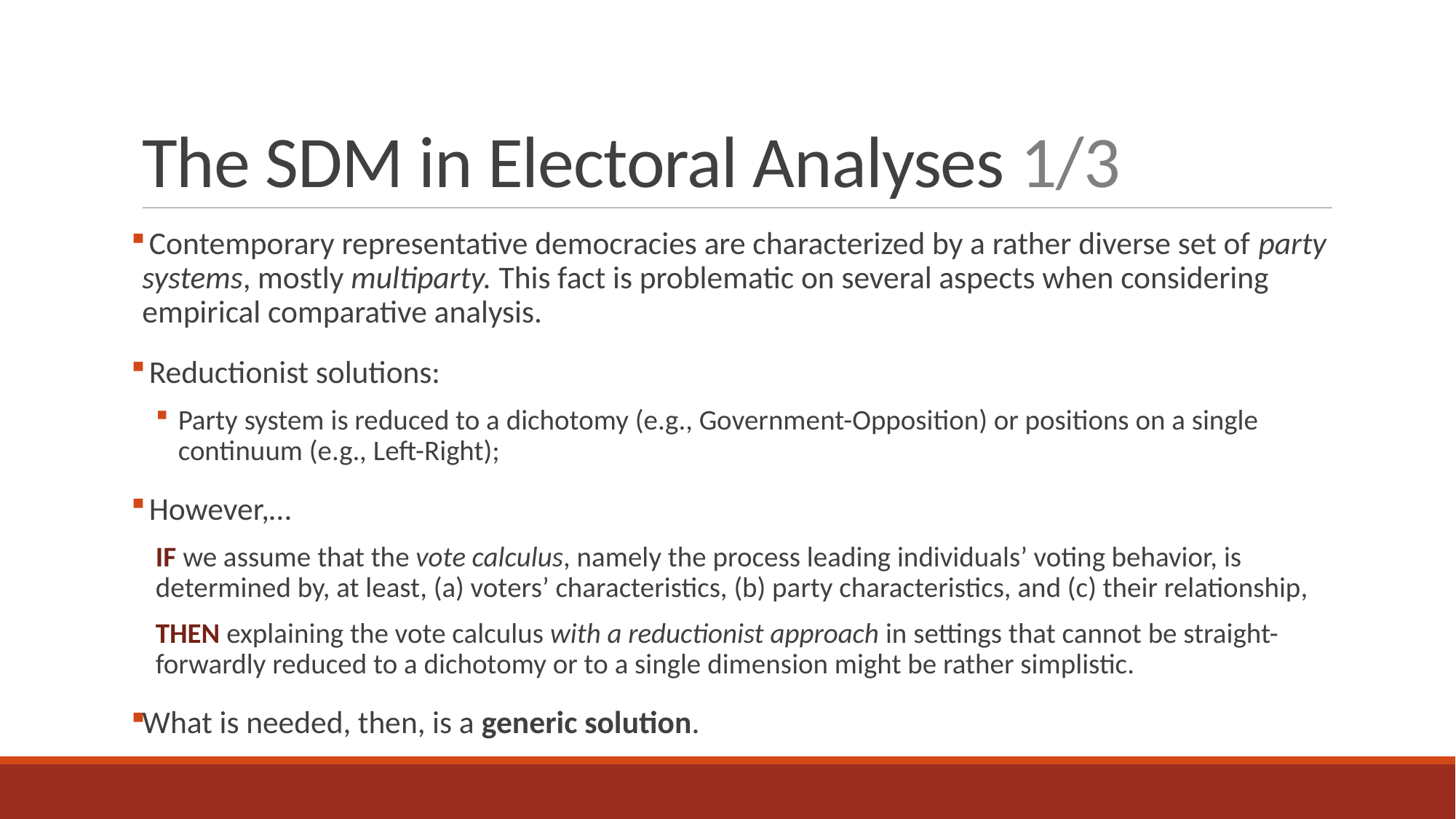

# The SDM in Electoral Analyses 1/3
 Contemporary representative democracies are characterized by a rather diverse set of party systems, mostly multiparty. This fact is problematic on several aspects when considering empirical comparative analysis.
 Reductionist solutions:
Party system is reduced to a dichotomy (e.g., Government-Opposition) or positions on a single continuum (e.g., Left-Right);
 However,…
IF we assume that the vote calculus, namely the process leading individuals’ voting behavior, is determined by, at least, (a) voters’ characteristics, (b) party characteristics, and (c) their relationship,
THEN explaining the vote calculus with a reductionist approach in settings that cannot be straight-forwardly reduced to a dichotomy or to a single dimension might be rather simplistic.
What is needed, then, is a generic solution.